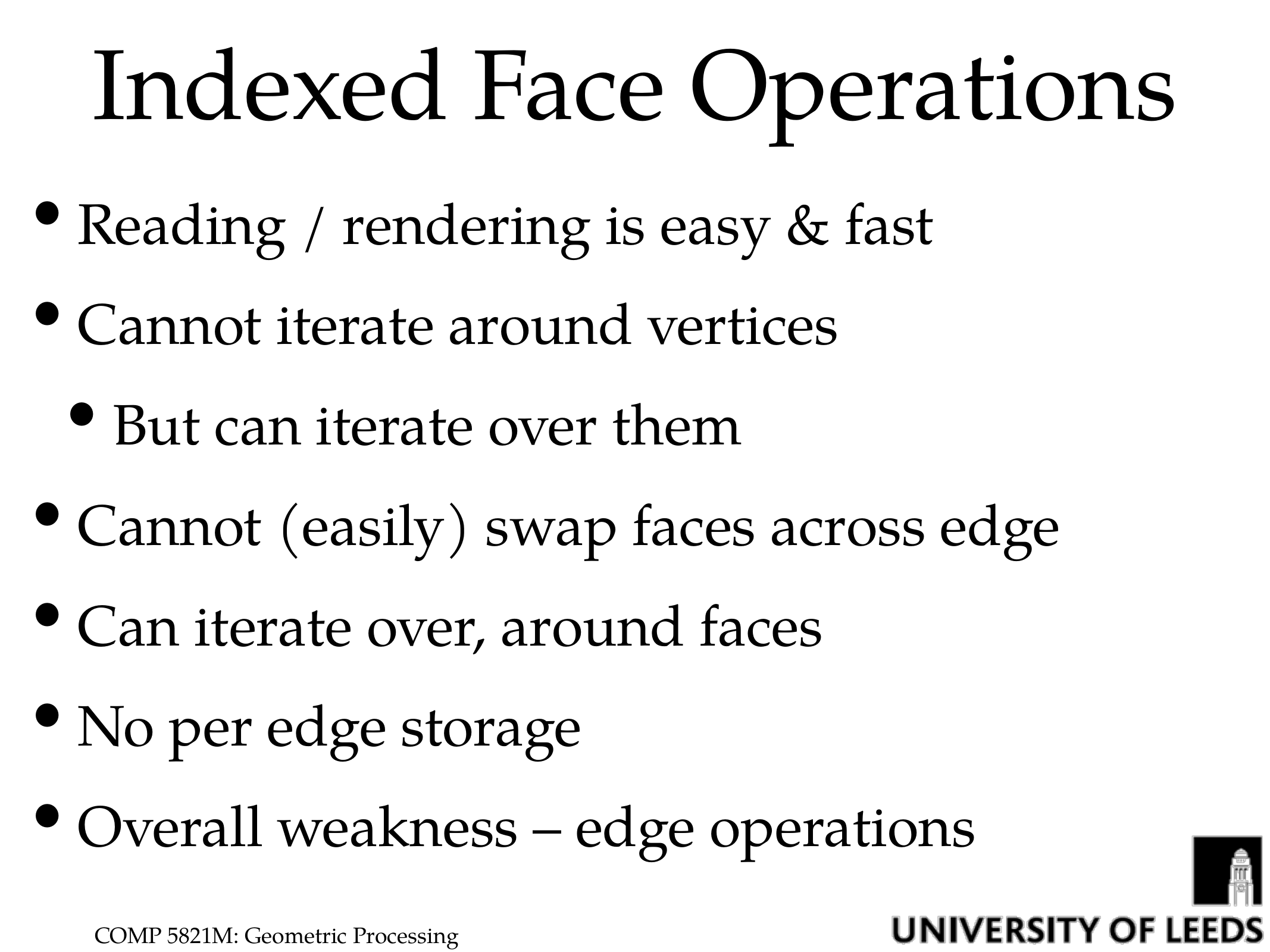

# Indexed Face Operations
Reading / rendering is easy & fast
Cannot iterate around vertices
But can iterate over them
Cannot (easily) swap faces across edge
Can iterate over, around faces
No per edge storage
Overall weakness – edge operations